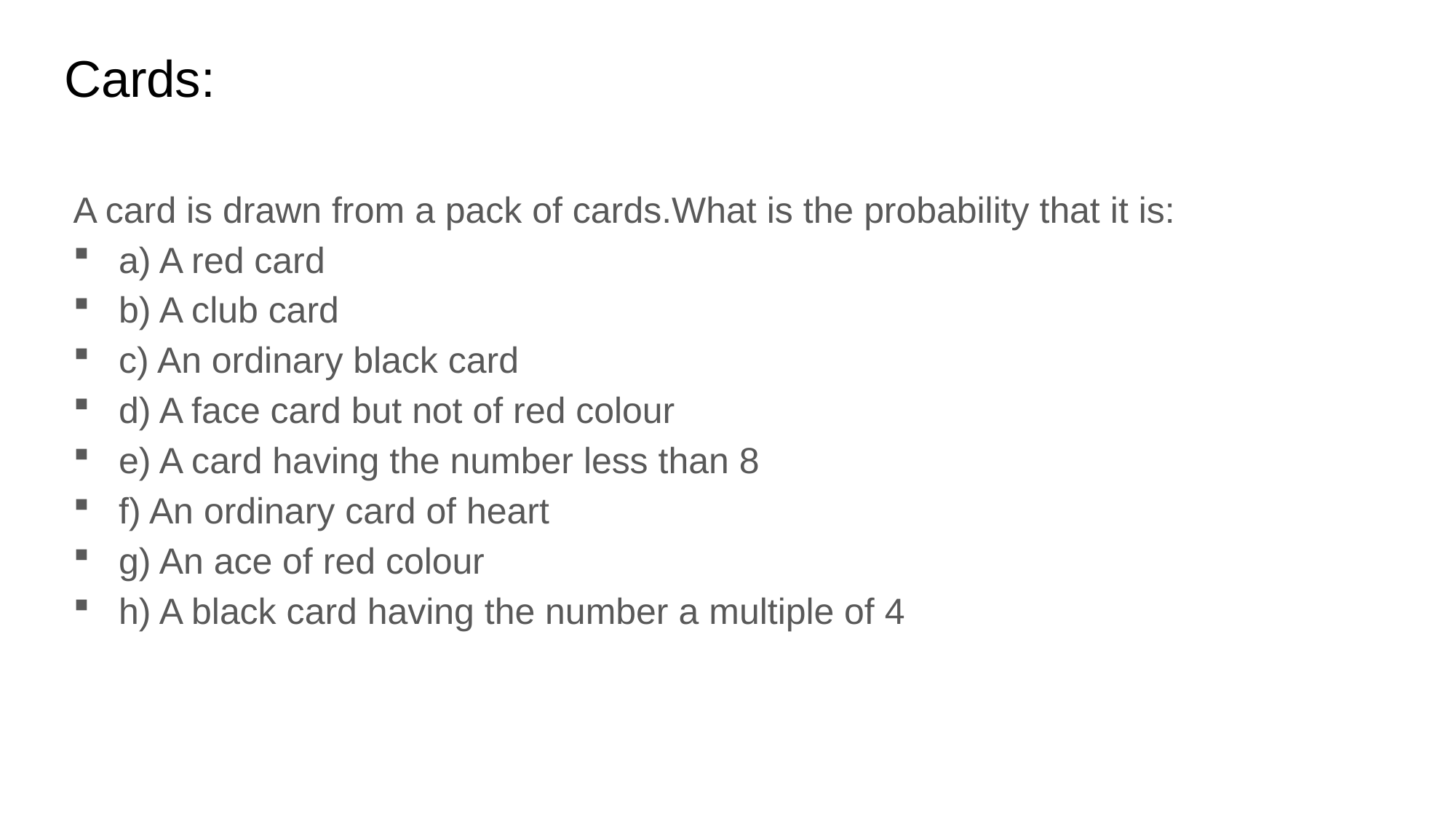

# Cards:
A card is drawn from a pack of cards.What is the probability that it is:
a) A red card
b) A club card
c) An ordinary black card
d) A face card but not of red colour
e) A card having the number less than 8
f) An ordinary card of heart
g) An ace of red colour
h) A black card having the number a multiple of 4